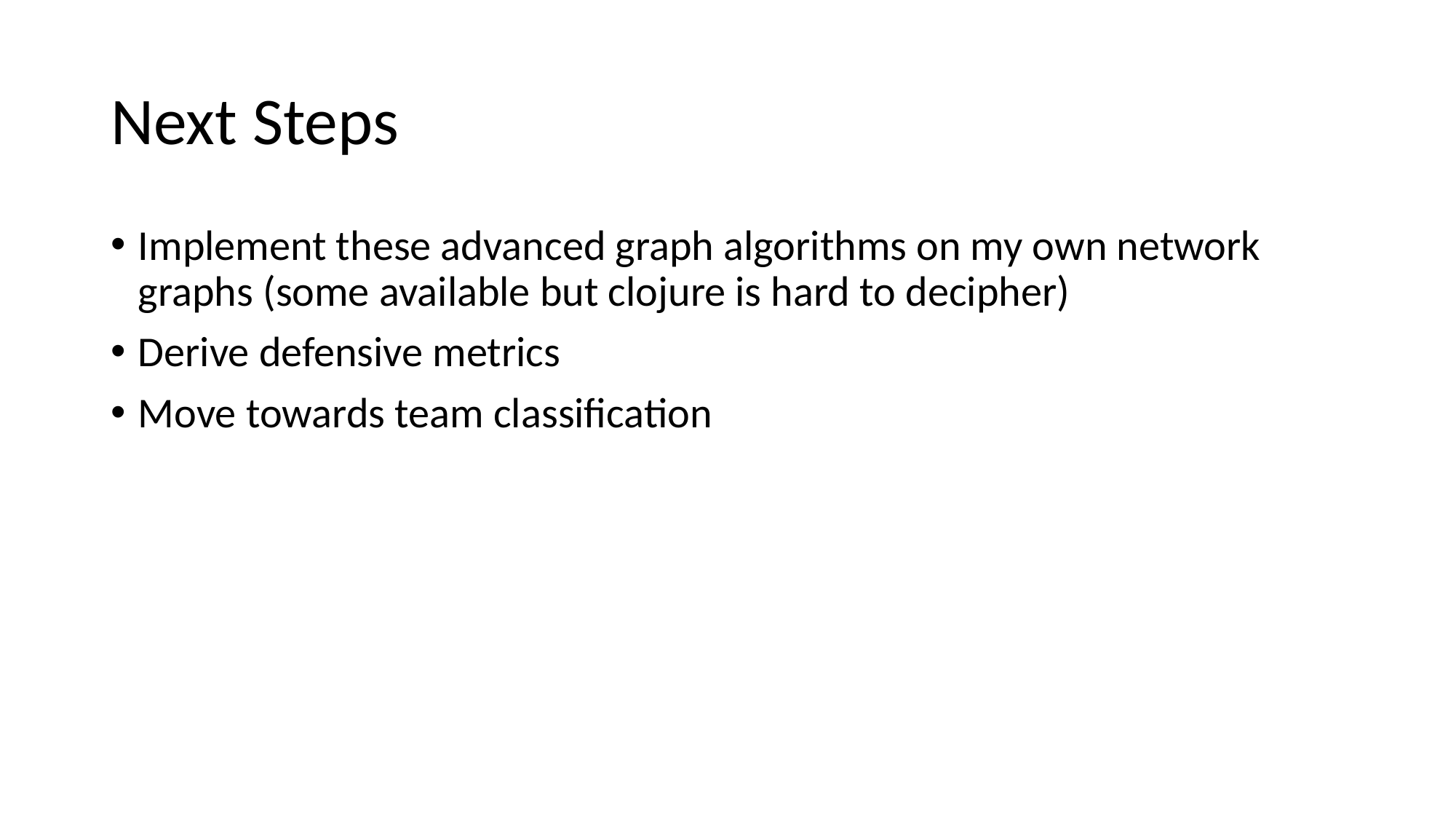

# Next Steps
Implement these advanced graph algorithms on my own network graphs (some available but clojure is hard to decipher)
Derive defensive metrics
Move towards team classification